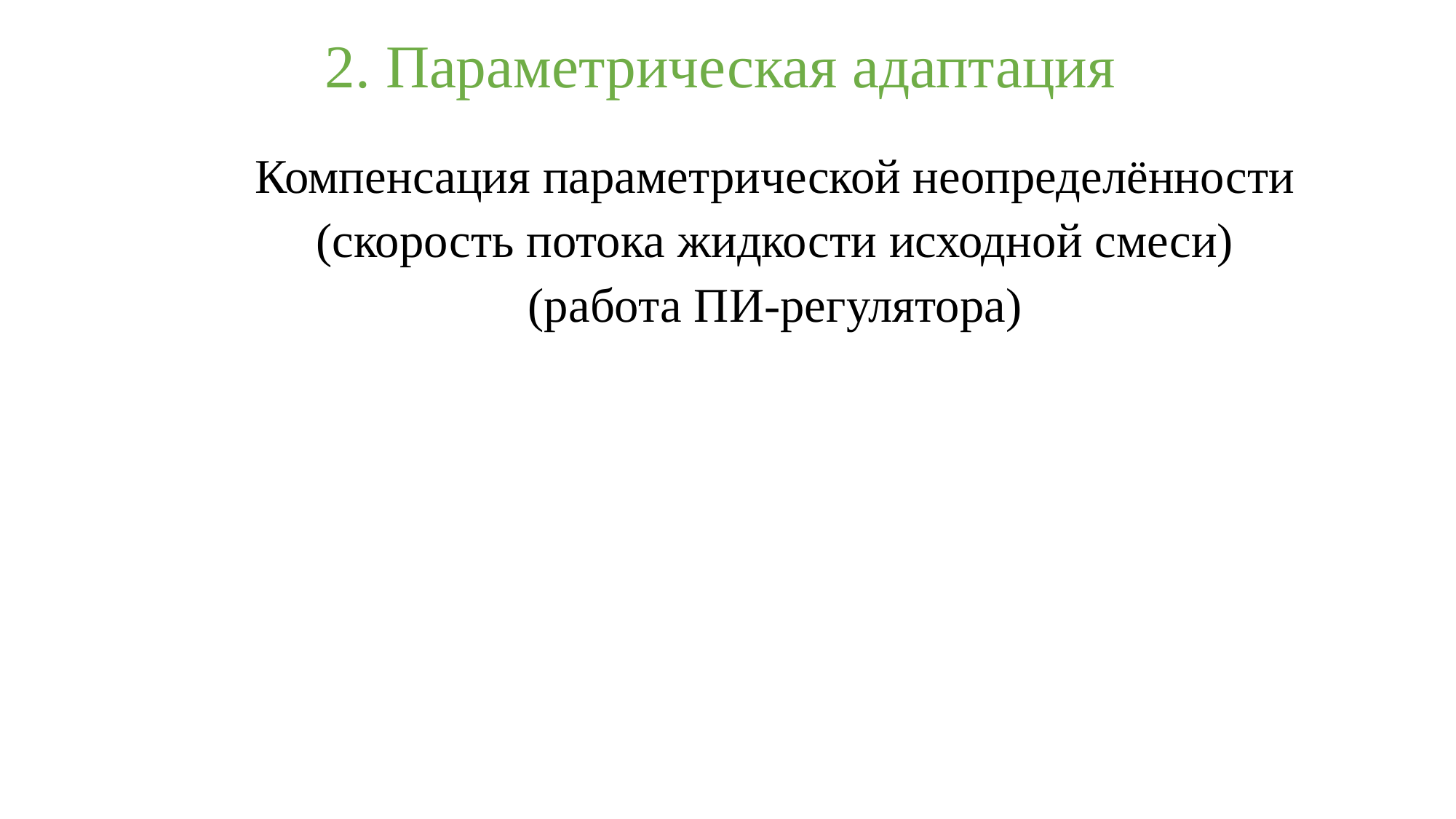

2. Параметрическая адаптация
Компенсация параметрической неопределённости
(скорость потока жидкости исходной смеси)
(работа ПИ-регулятора)